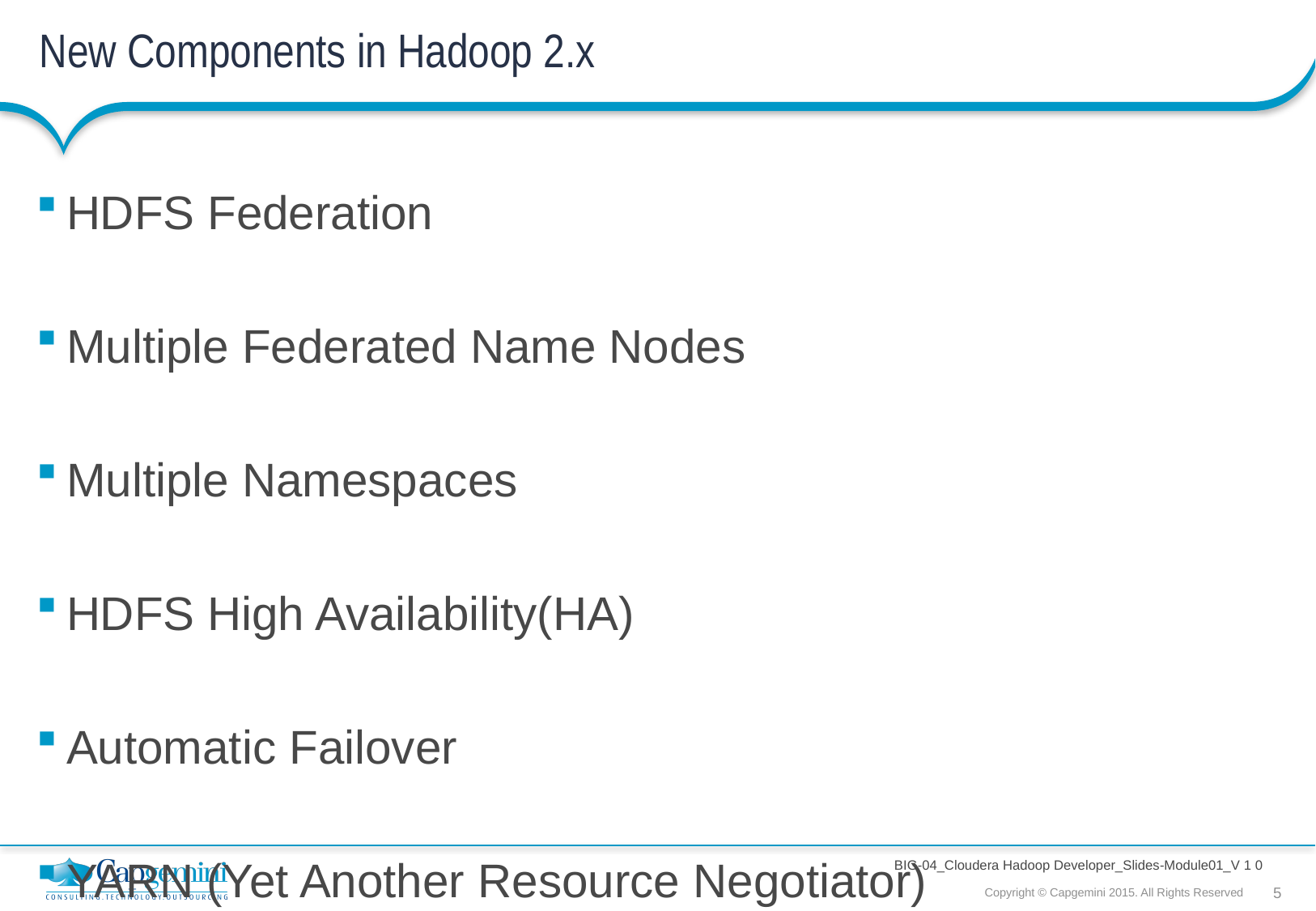

# New Components in Hadoop 2.x

HDFS Federation

Multiple Federated Name Nodes

Multiple Namespaces

HDFS High Availability(HA)

Automatic Failover

YARN (Yet Another Resource Negotiator)